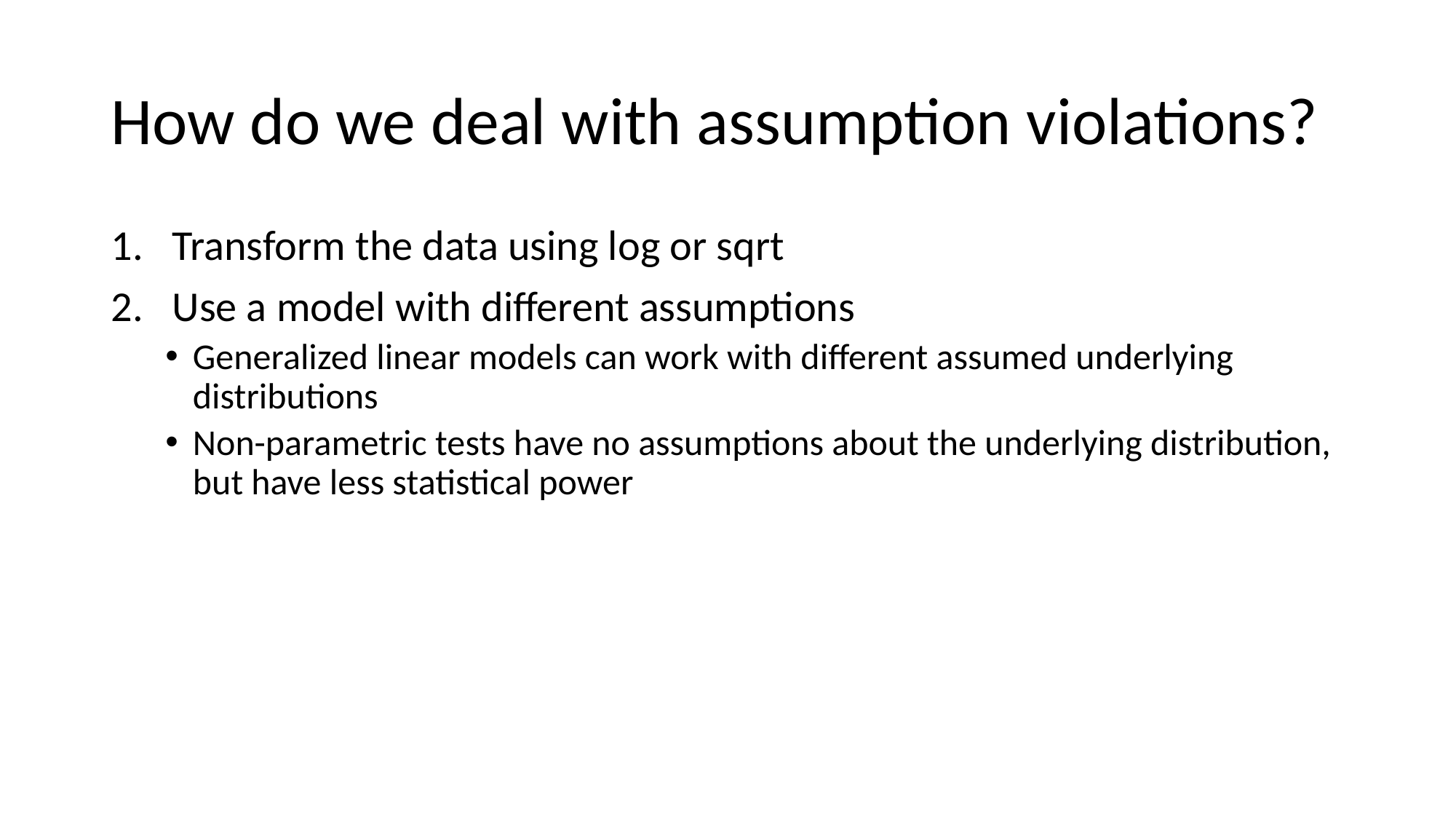

# How do we deal with assumption violations?
Transform the data using log or sqrt
Use a model with different assumptions
Generalized linear models can work with different assumed underlying distributions
Non-parametric tests have no assumptions about the underlying distribution, but have less statistical power